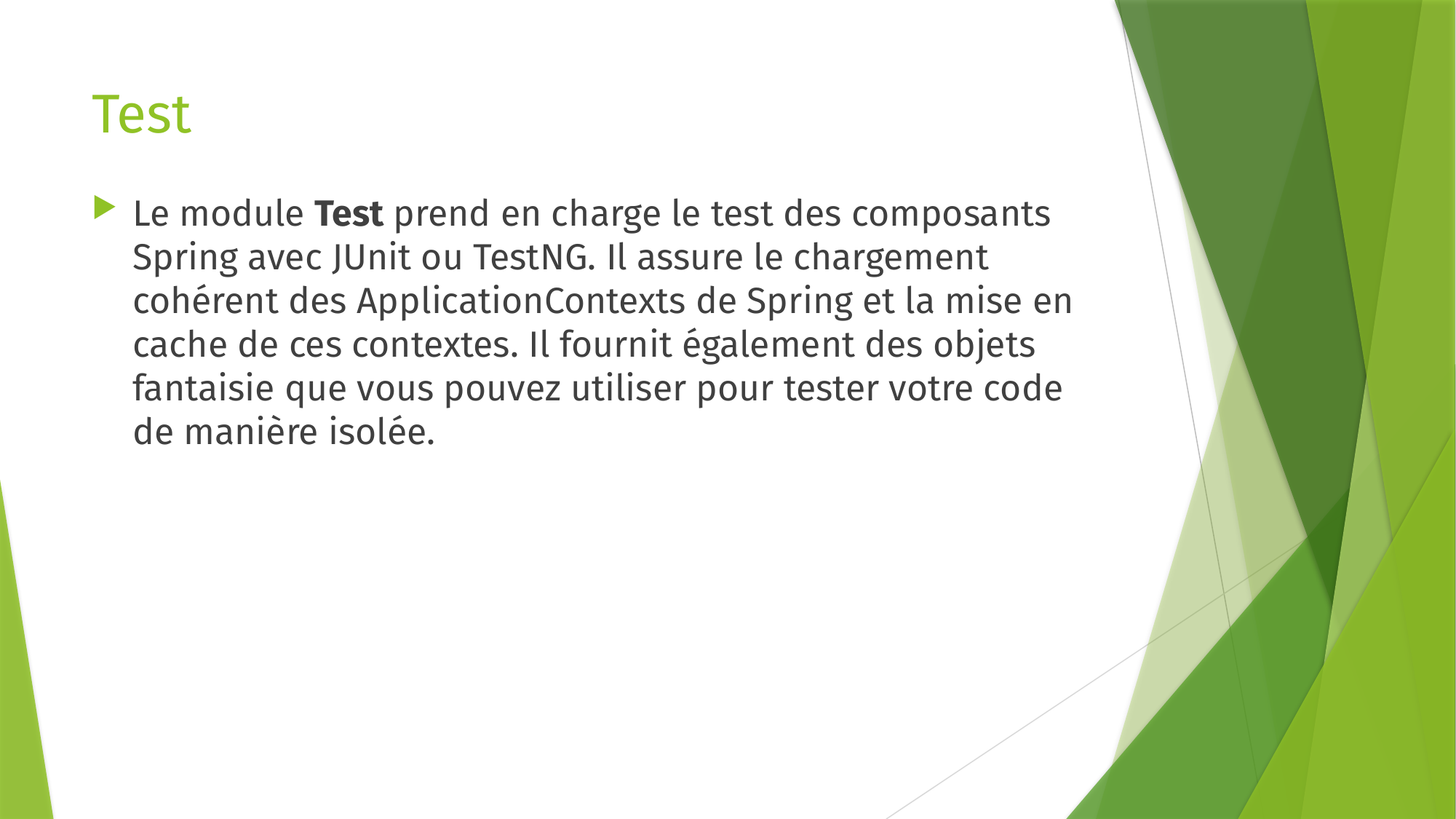

# Test
Le module Test prend en charge le test des composants Spring avec JUnit ou TestNG. Il assure le chargement cohérent des ApplicationContexts de Spring et la mise en cache de ces contextes. Il fournit également des objets fantaisie que vous pouvez utiliser pour tester votre code de manière isolée.